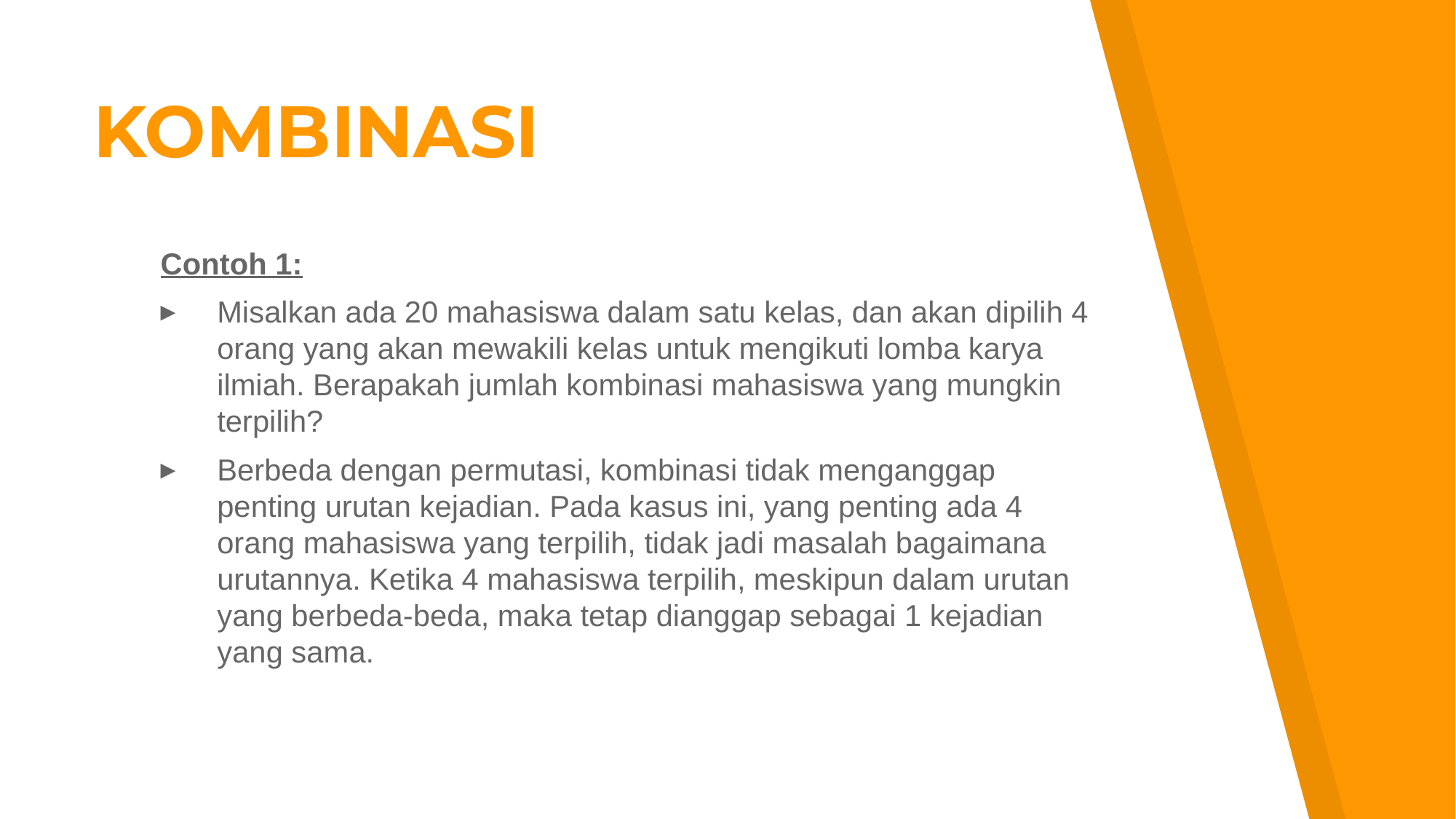

# KOMBINASI
Contoh 1:
Misalkan ada 20 mahasiswa dalam satu kelas, dan akan dipilih 4 orang yang akan mewakili kelas untuk mengikuti lomba karya ilmiah. Berapakah jumlah kombinasi mahasiswa yang mungkin terpilih?
Berbeda dengan permutasi, kombinasi tidak menganggap penting urutan kejadian. Pada kasus ini, yang penting ada 4 orang mahasiswa yang terpilih, tidak jadi masalah bagaimana urutannya. Ketika 4 mahasiswa terpilih, meskipun dalam urutan yang berbeda-beda, maka tetap dianggap sebagai 1 kejadian yang sama.